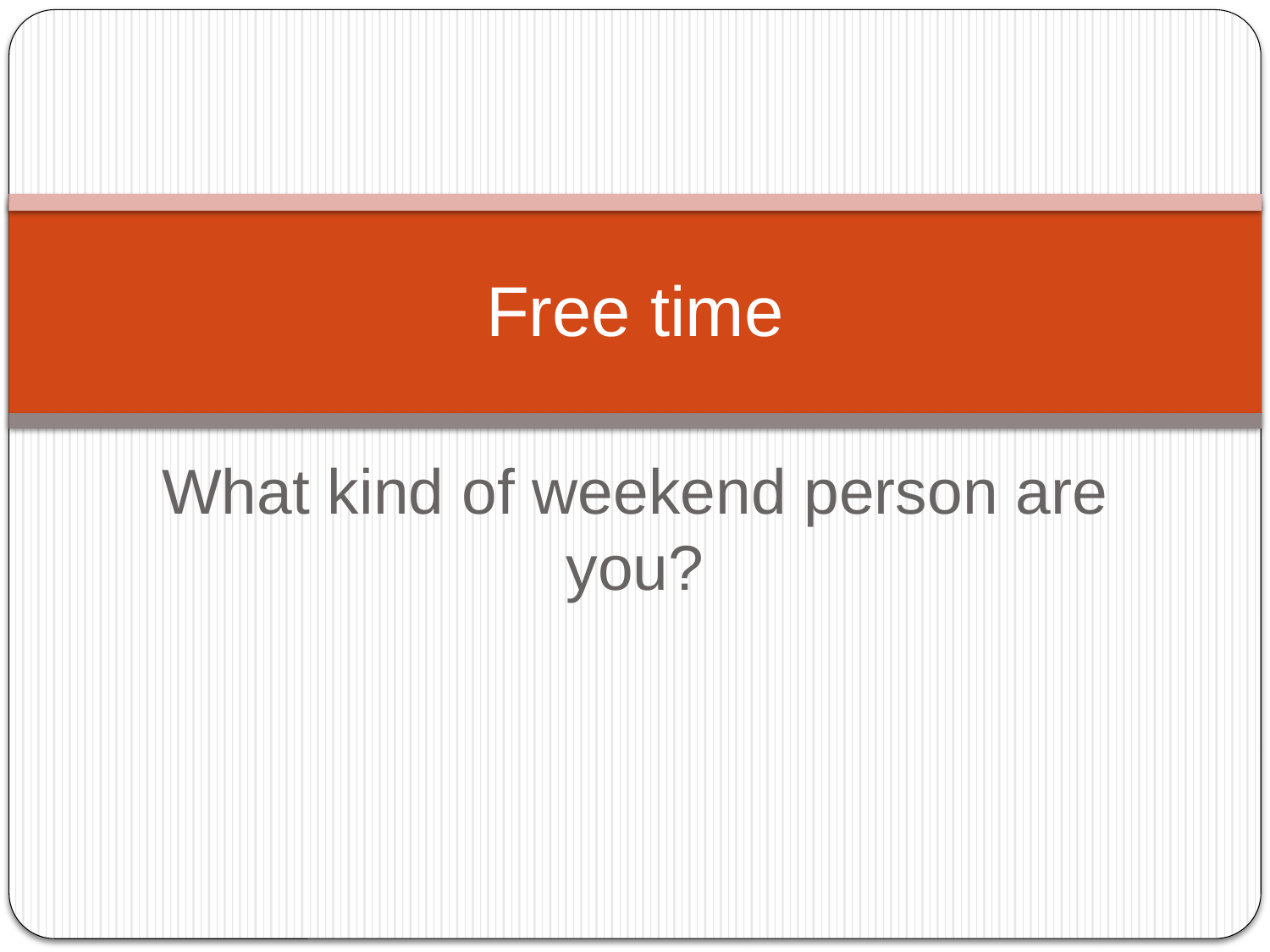

# Free time
What kind of weekend person are you?